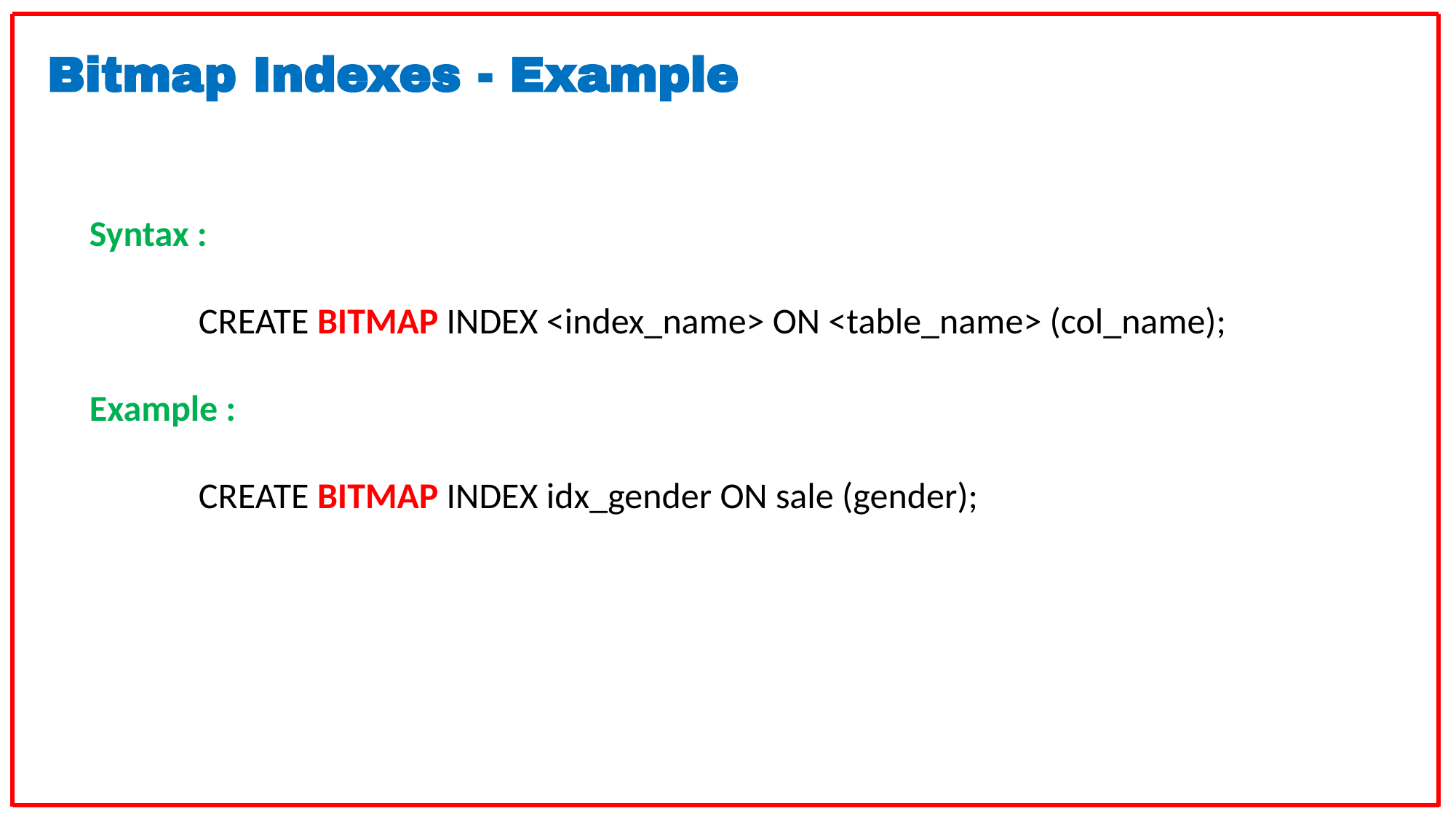

Bitmap Indexes - Example

Syntax :

	CREATE BITMAP INDEX <index_name> ON <table_name> (col_name);

Example :

	CREATE BITMAP INDEX idx_gender ON sale (gender);